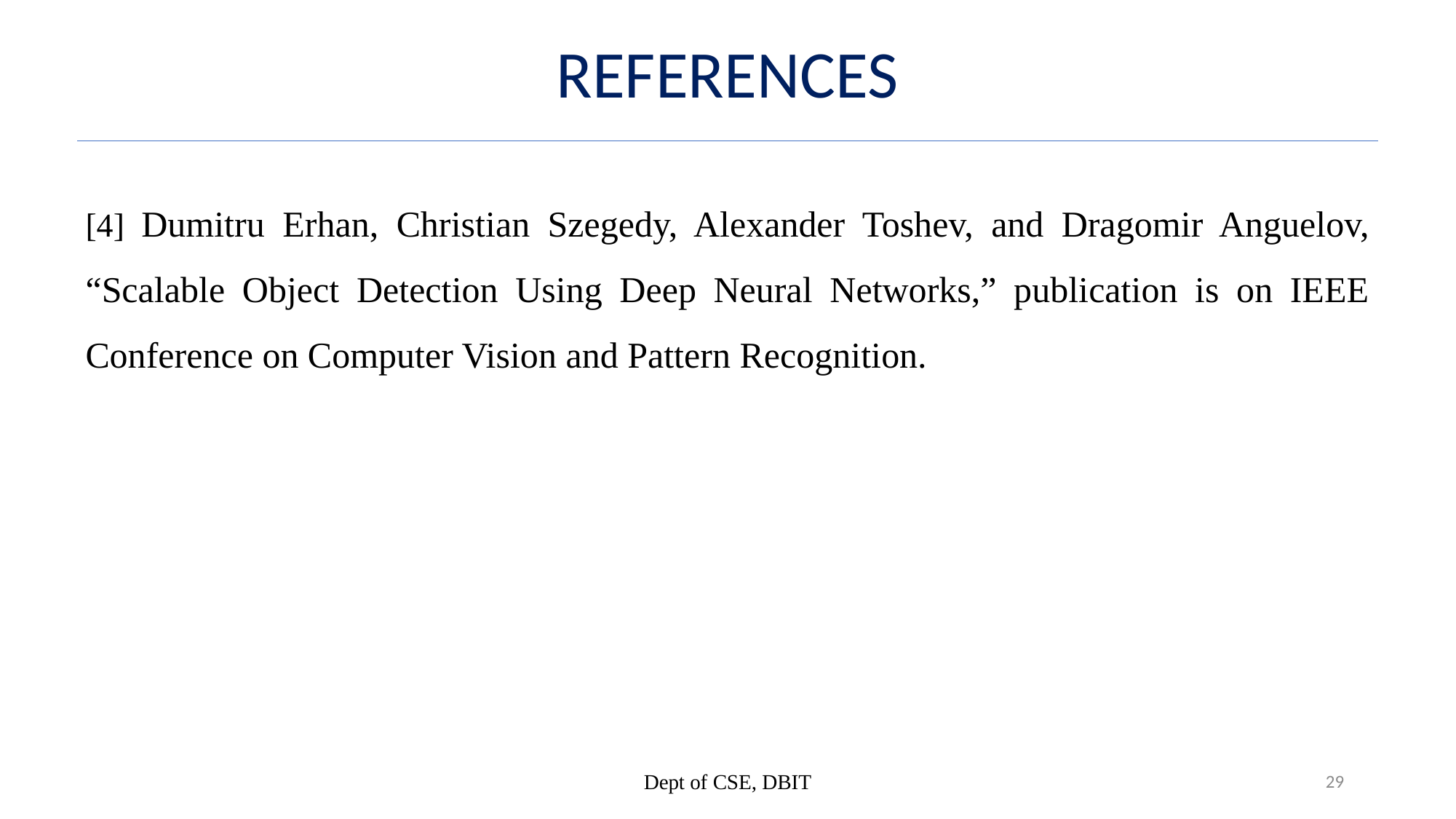

REFERENCES
[4] Dumitru Erhan, Christian Szegedy, Alexander Toshev, and Dragomir Anguelov, “Scalable Object Detection Using Deep Neural Networks,” publication is on IEEE Conference on Computer Vision and Pattern Recognition.

Dept of CSE, DBIT
29